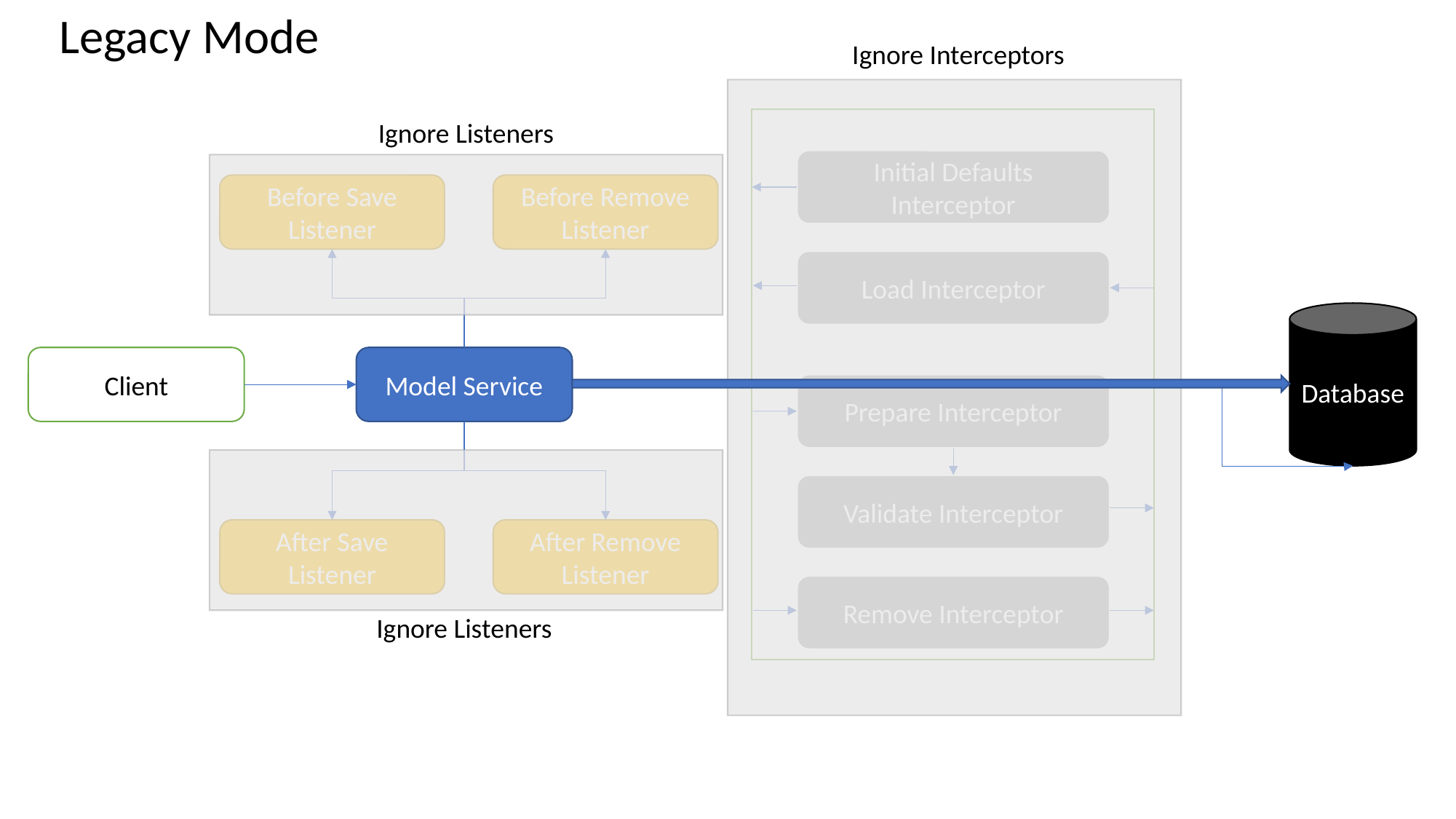

Legacy Mode
Ignore Interceptors

Ignore Listeners
Initial Defaults Interceptor

Before Save Listener
Before Remove Listener
Load Interceptor
Database
Client
Model Service
Prepare Interceptor

Validate Interceptor
After Save Listener
After Remove Listener
Remove Interceptor
Ignore Listeners